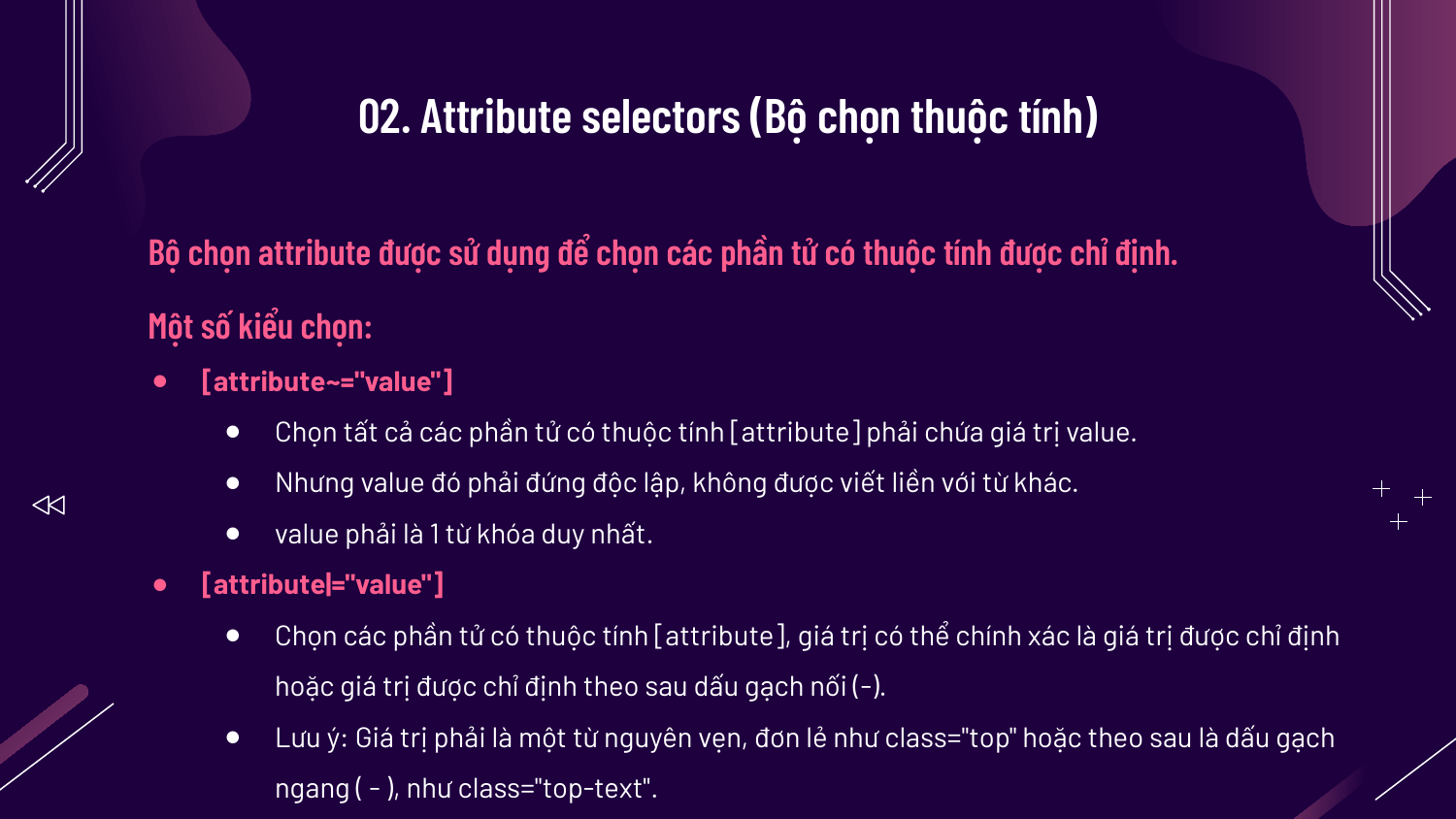

# 02. Attribute selectors (Bộ chọn thuộc tính)
Bộ chọn attribute được sử dụng để chọn các phần tử có thuộc tính được chỉ định.
Một số kiểu chọn:
[attribute~="value"]
Chọn tất cả các phần tử có thuộc tính [attribute] phải chứa giá trị value.
Nhưng value đó phải đứng độc lập, không được viết liền với từ khác.
value phải là 1 từ khóa duy nhất.
[attribute|="value"]
Chọn các phần tử có thuộc tính [attribute], giá trị có thể chính xác là giá trị được chỉ định hoặc giá trị được chỉ định theo sau dấu gạch nối (-).
Lưu ý: Giá trị phải là một từ nguyên vẹn, đơn lẻ như class="top" hoặc theo sau là dấu gạch ngang ( - ), như class="top-text".